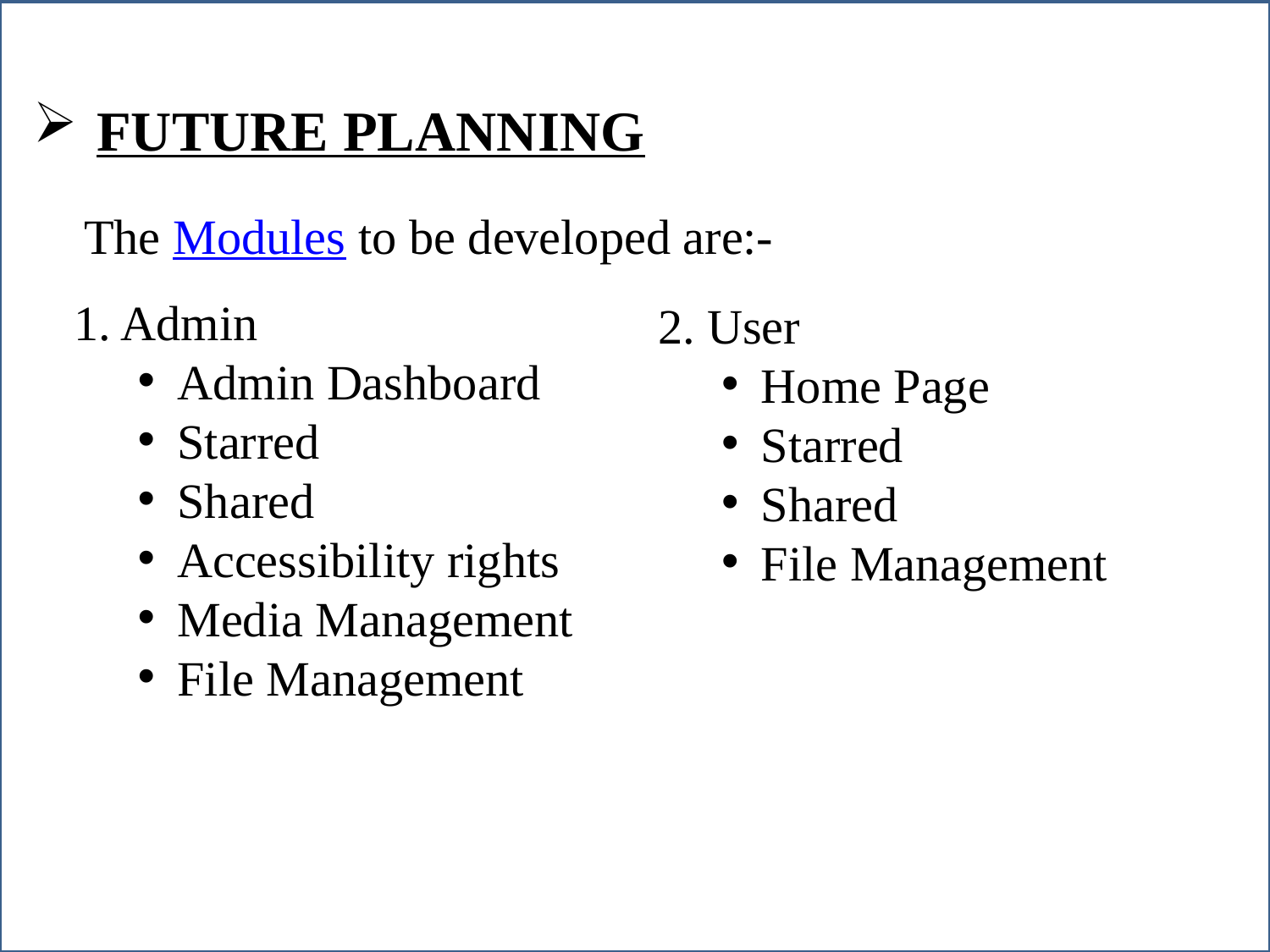

FUTURE PLANNING

The Modules to be developed are:-

1. Admin
Admin Dashboard
Starred
Shared
Accessibility rights
Media Management
File Management
2. User
Home Page
Starred
Shared
File Management